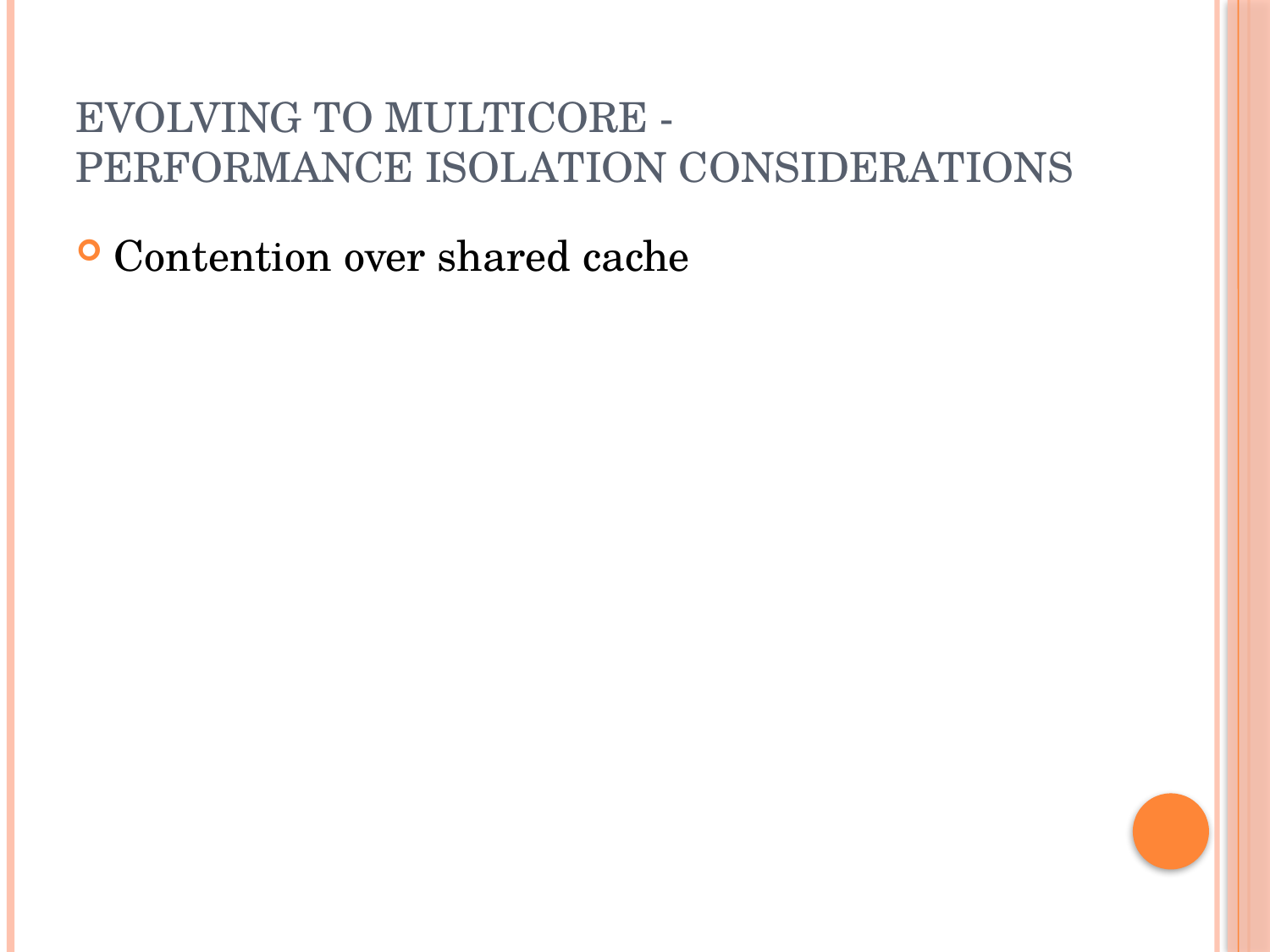

# evolving to multicore - Performance isolation considerations
Contention over shared cache